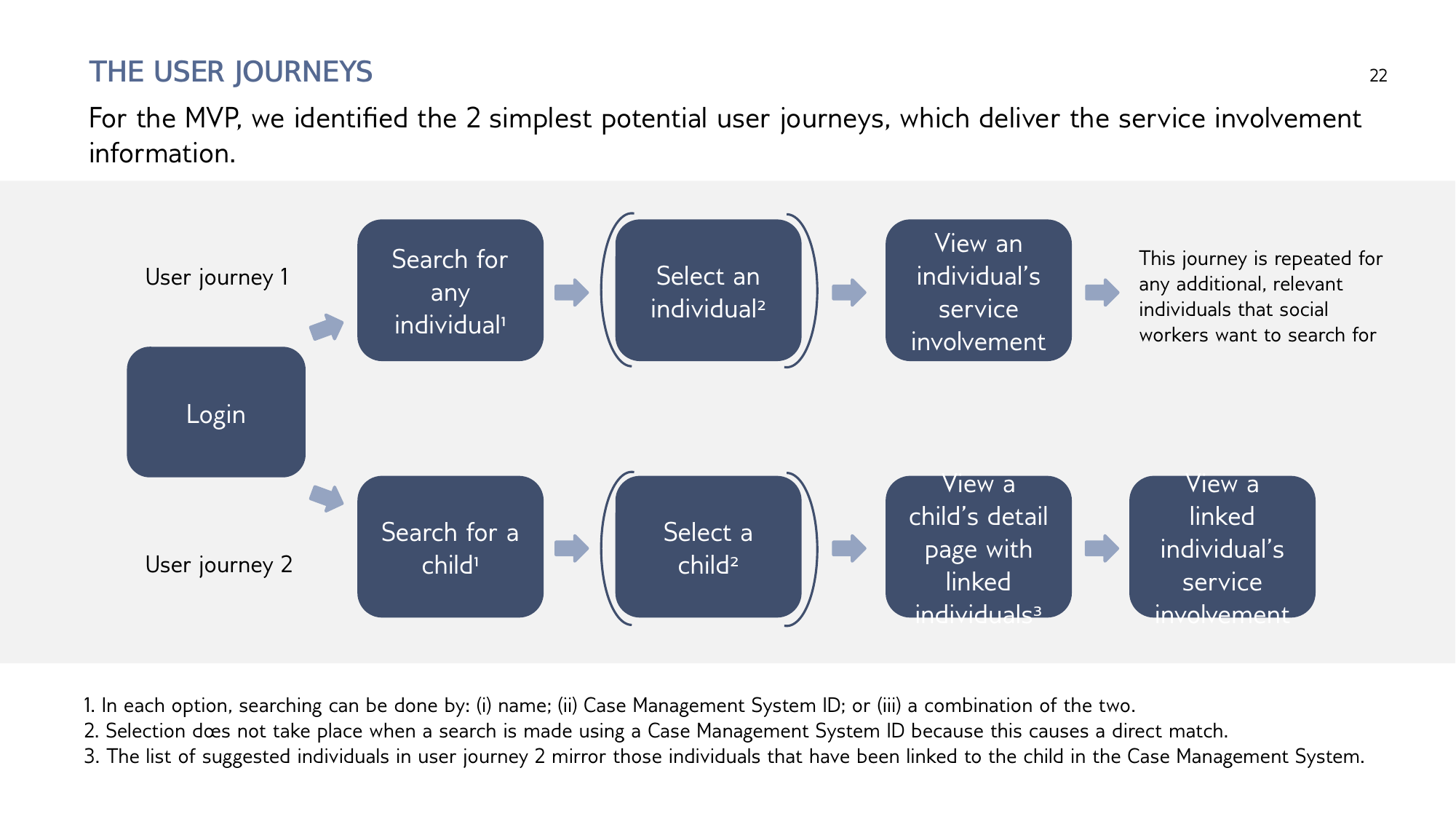

# The user journeys
22
For the MVP, we identified the 2 simplest potential user journeys, which deliver the service involvement information.

Select an individual²
View an individual’s service involvement
Search for any individual¹
This journey is repeated for any additional, relevant individuals that social workers want to search for
User journey 1

Login

View a child’s detail page with linked individuals³
View a linked individual’s service involvement
Select a child²
Search for a child¹

User journey 2
1. In each option, searching can be done by: (i) name; (ii) Case Management System ID; or (iii) a combination of the two.
2. Selection does not take place when a search is made using a Case Management System ID because this causes a direct match.
3. The list of suggested individuals in user journey 2 mirror those individuals that have been linked to the child in the Case Management System.